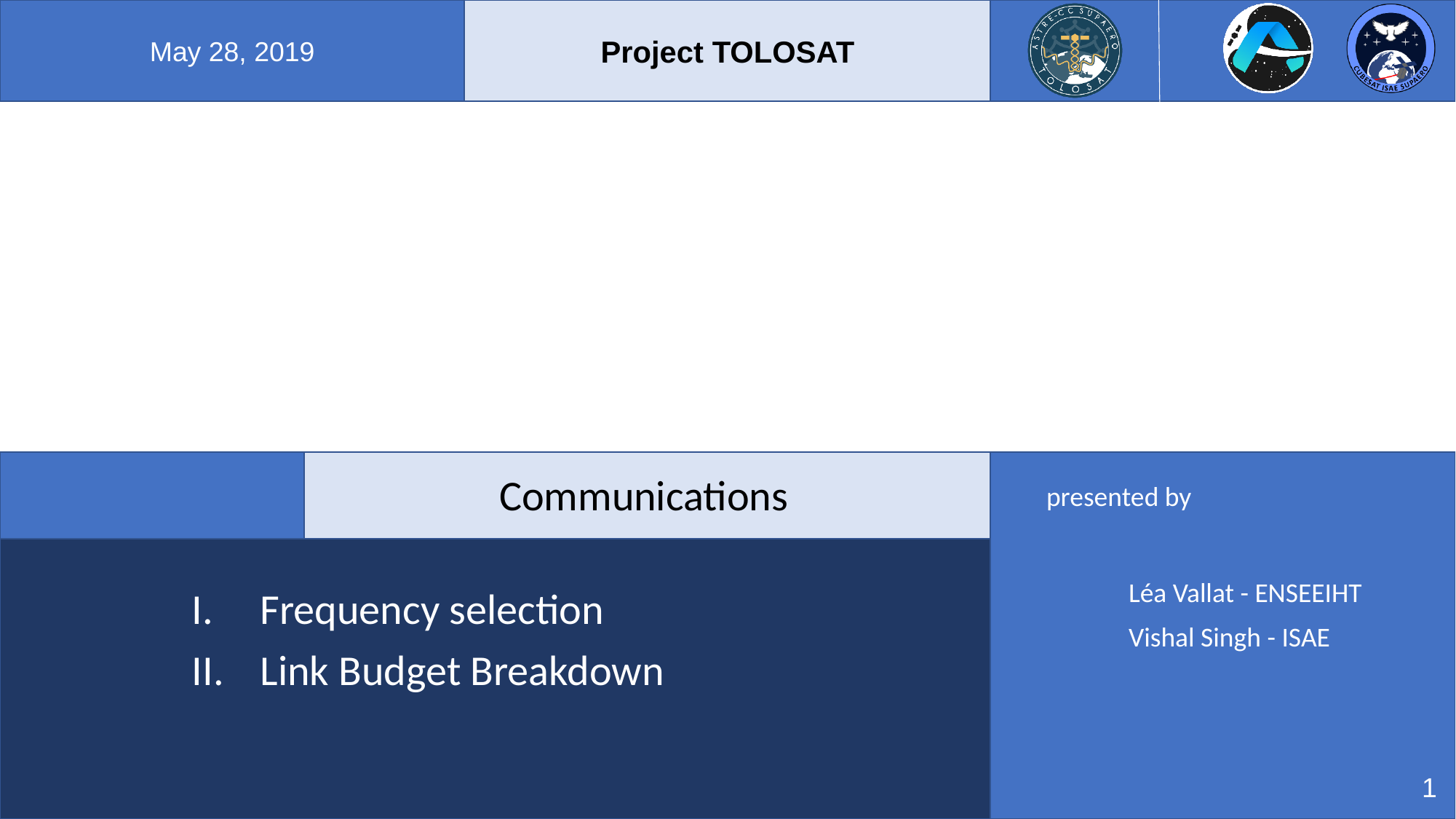

Communications
Léa Vallat - ENSEEIHT
Vishal Singh - ISAE
Frequency selection
Link Budget Breakdown
1